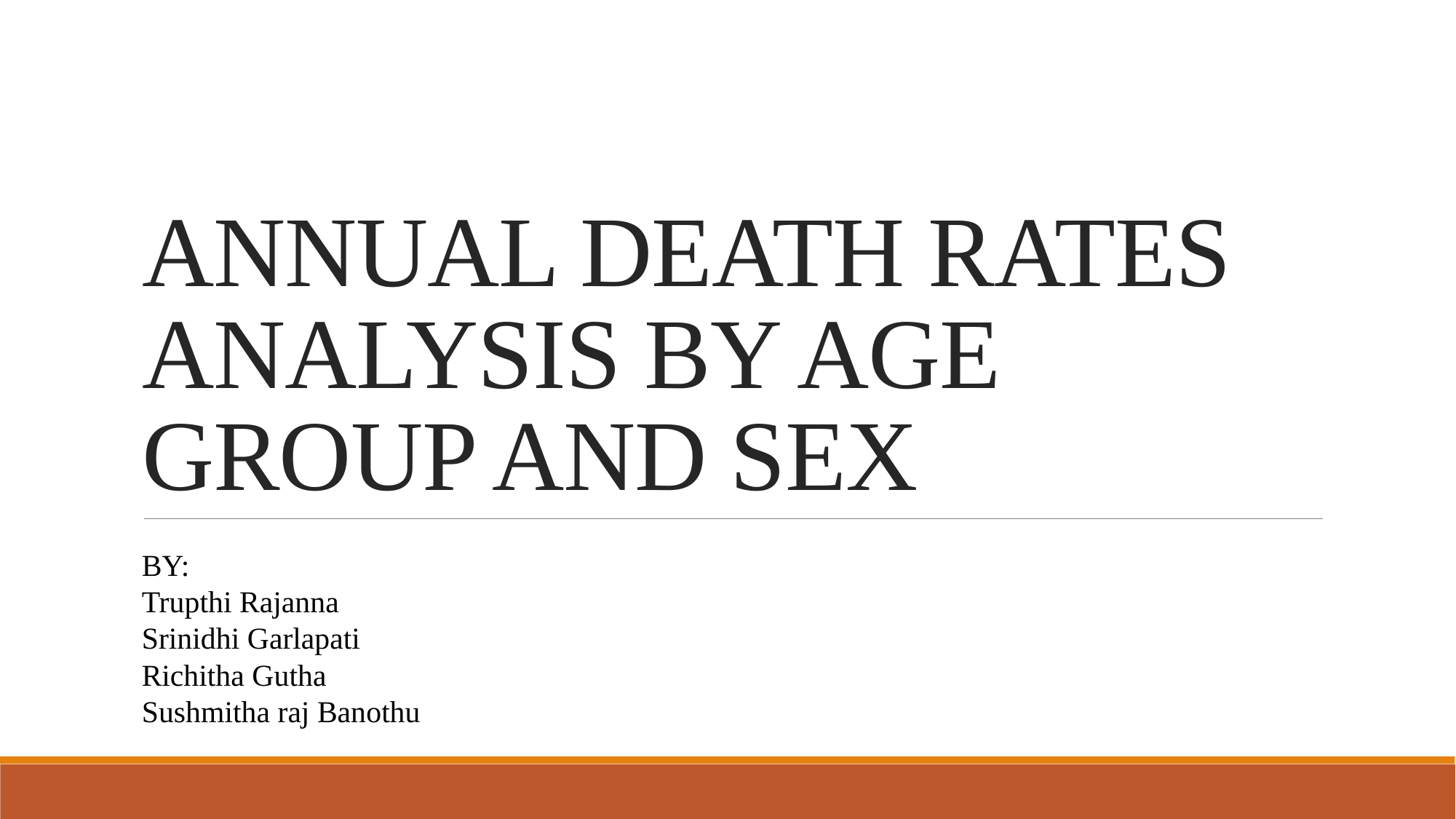

# ANNUAL DEATH RATES ANALYSIS BY AGE GROUP AND SEX
BY:
Trupthi Rajanna
Srinidhi Garlapati
Richitha Gutha
Sushmitha raj Banothu